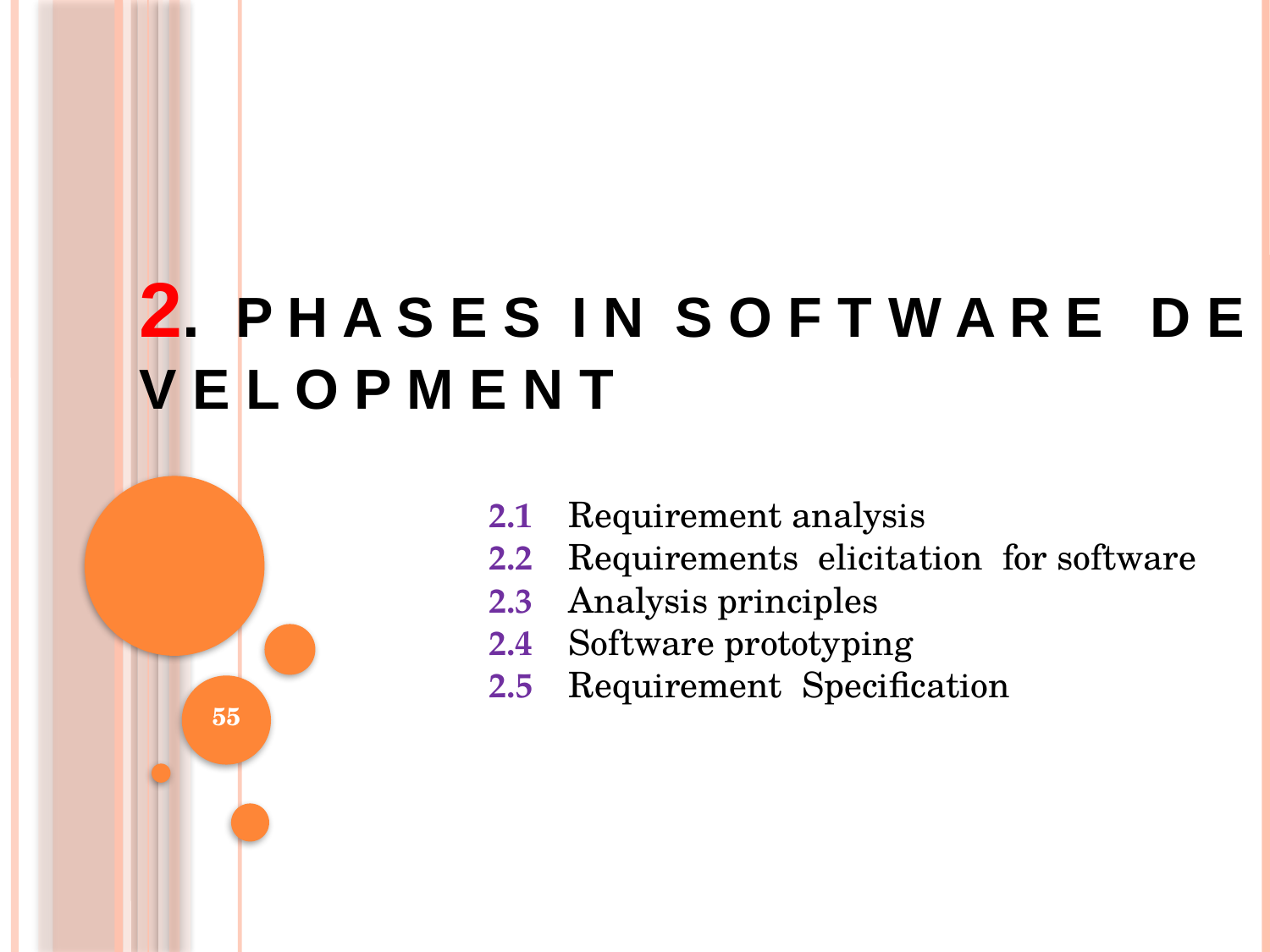

# 2.  P H A S E S  I N  S O F T W A R E   D E V E L O P M E N T
2.1    Requirement analysis
2.2    Requirements  elicitation  for software
2.3    Analysis principles
2.4    Software prototyping
2.5    Requirement  Specification

55